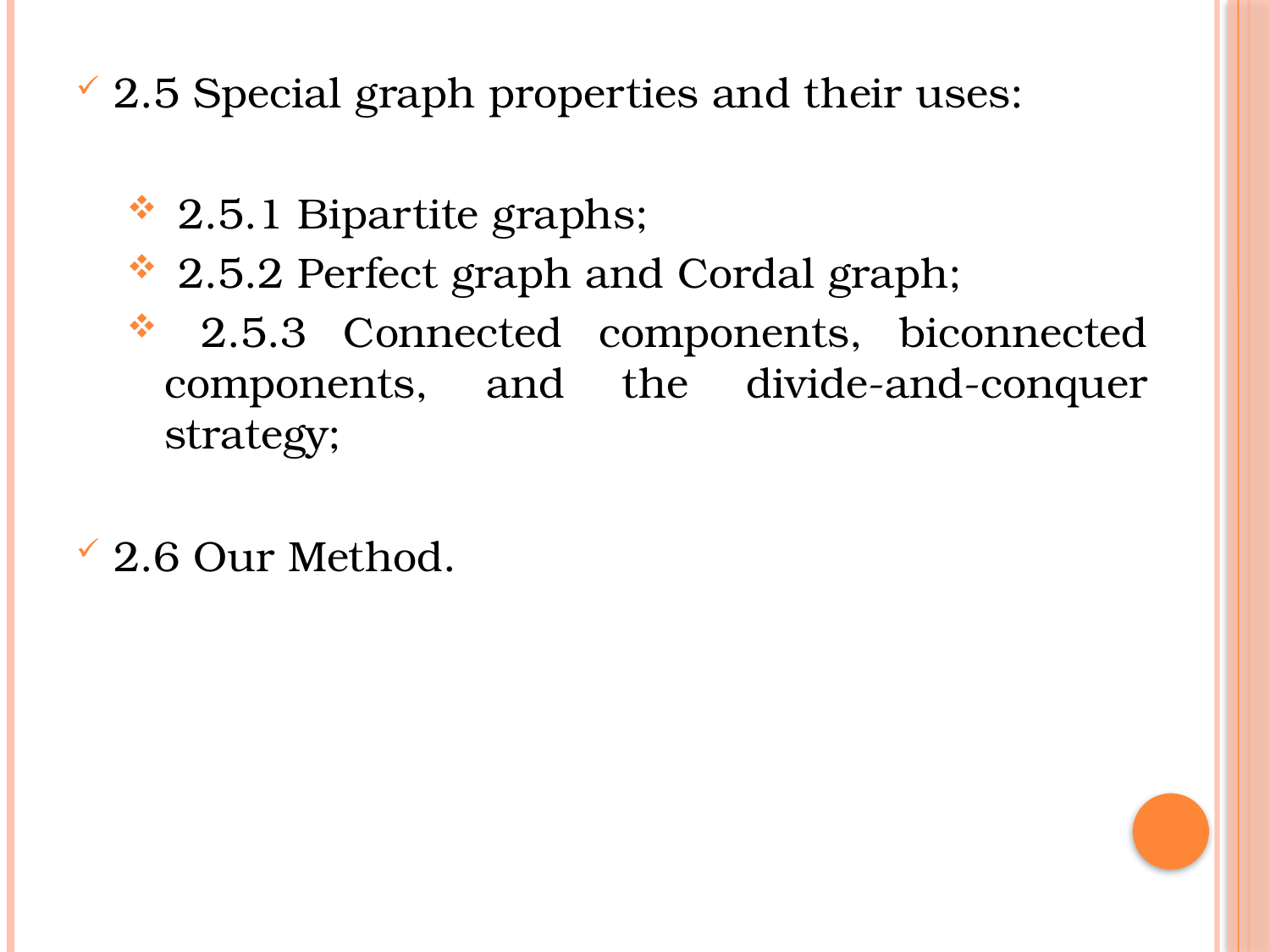

2.5 Special graph properties and their uses:

 2.5.1 Bipartite graphs;
 2.5.2 Perfect graph and Cordal graph;
 2.5.3 Connected components, biconnected components, and the divide-and-conquer strategy;

2.6 Our Method.